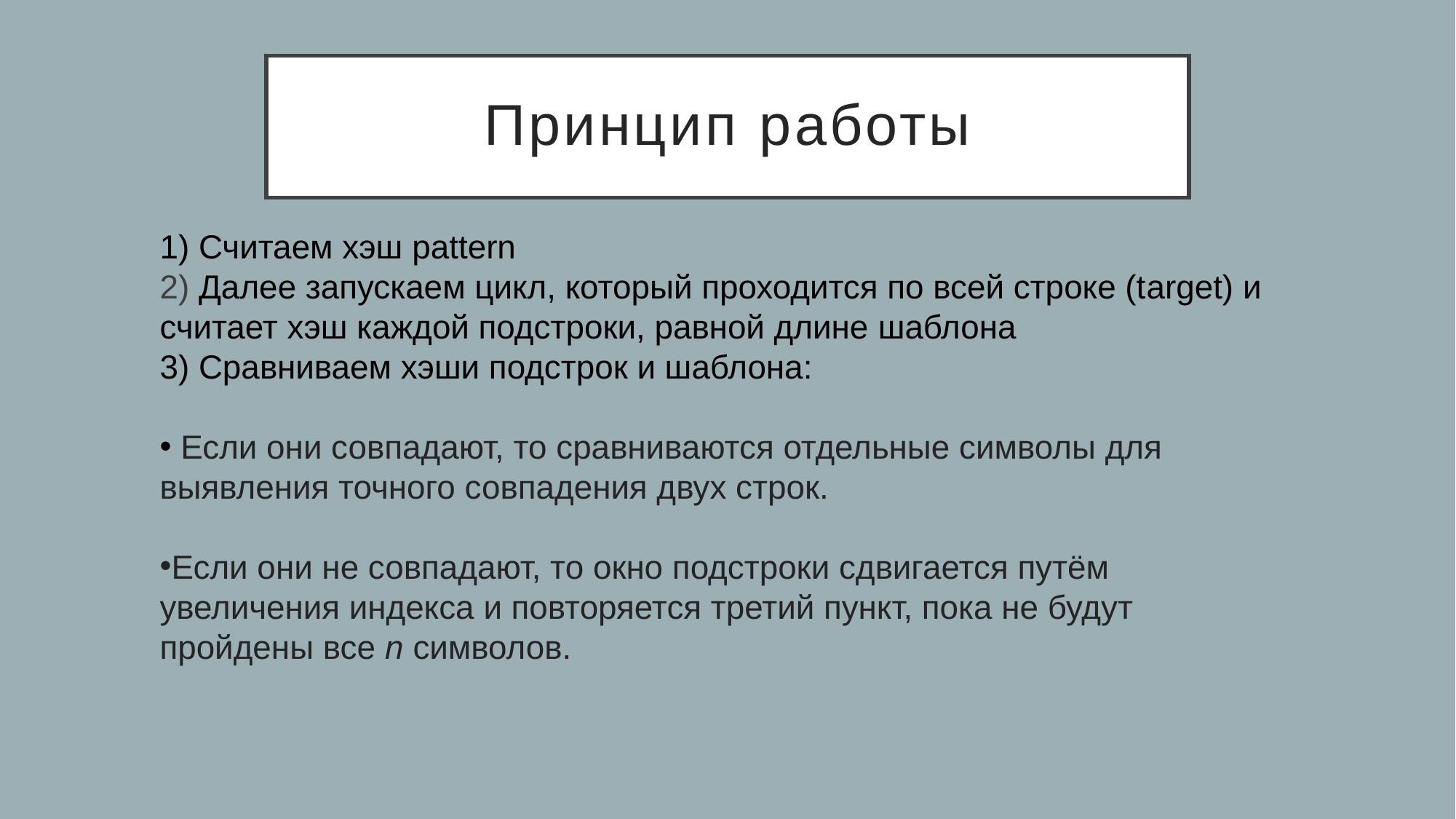

# Принцип работы
1) Считаем хэш pattern
2) Далее запускаем цикл, который проходится по всей строке (target) и считает хэш каждой подстроки, равной длине шаблона
3) Сравниваем хэши подстрок и шаблона:

 Если они совпадают, то сравниваются отдельные символы для выявления точного совпадения двух строк.

Если они не совпадают, то окно подстроки сдвигается путём увеличения индекса и повторяется третий пункт, пока не будут пройдены все n символов.